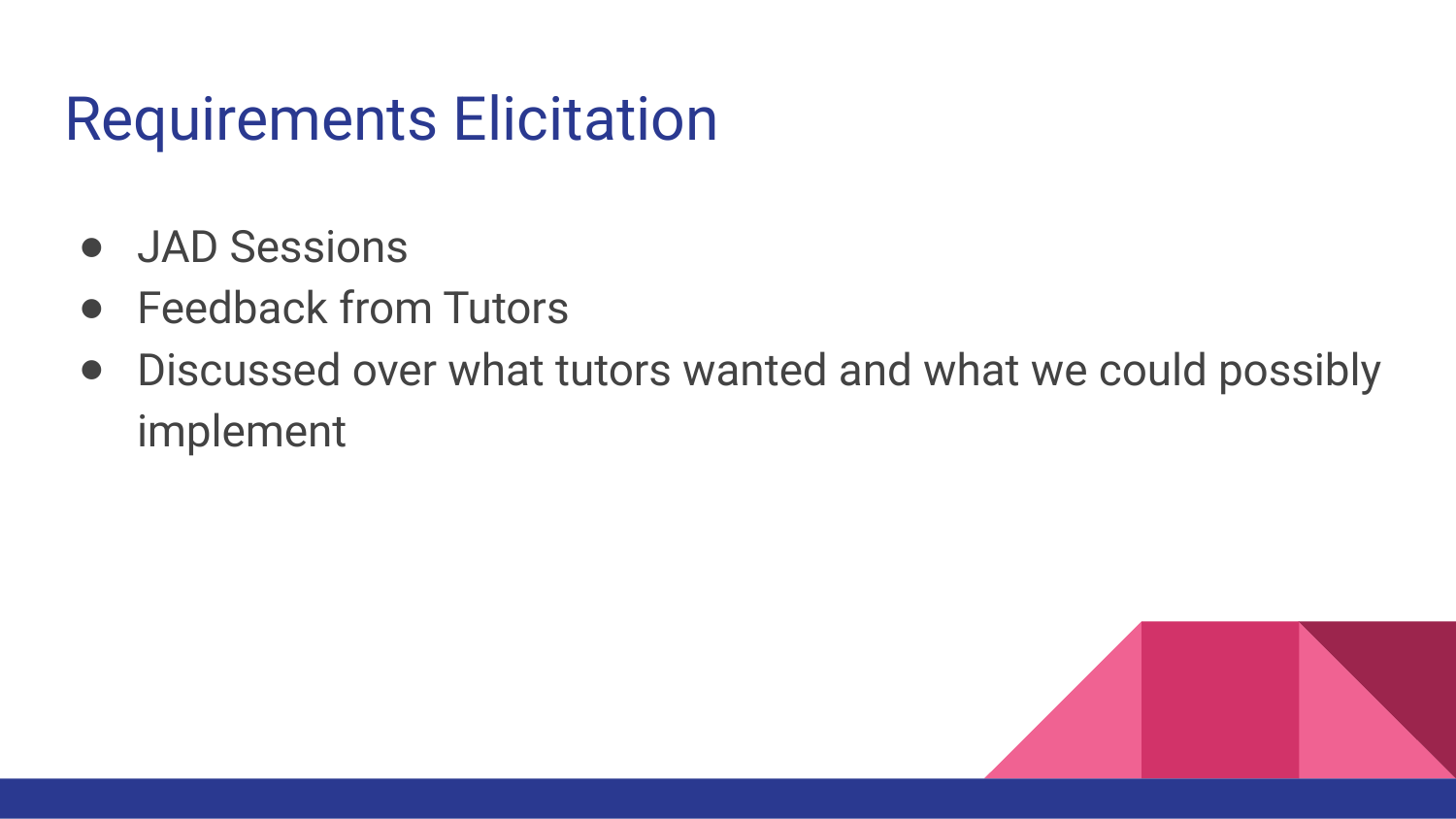

# Requirements Elicitation
JAD Sessions
Feedback from Tutors
Discussed over what tutors wanted and what we could possibly implement